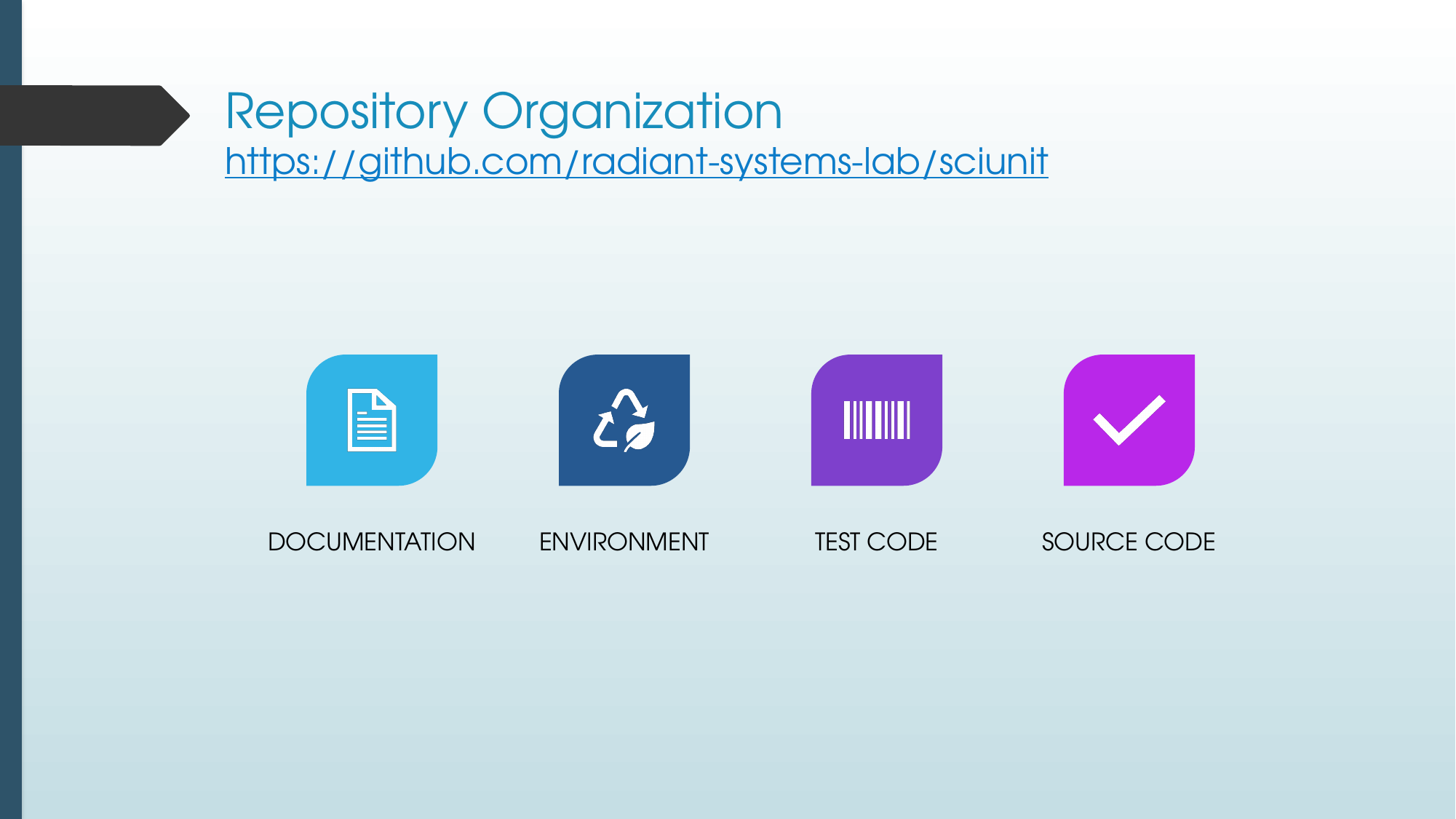

# Repository Organization https://github.com/radiant-systems-lab/sciunit

Documentation
Environment
Test code
Source code